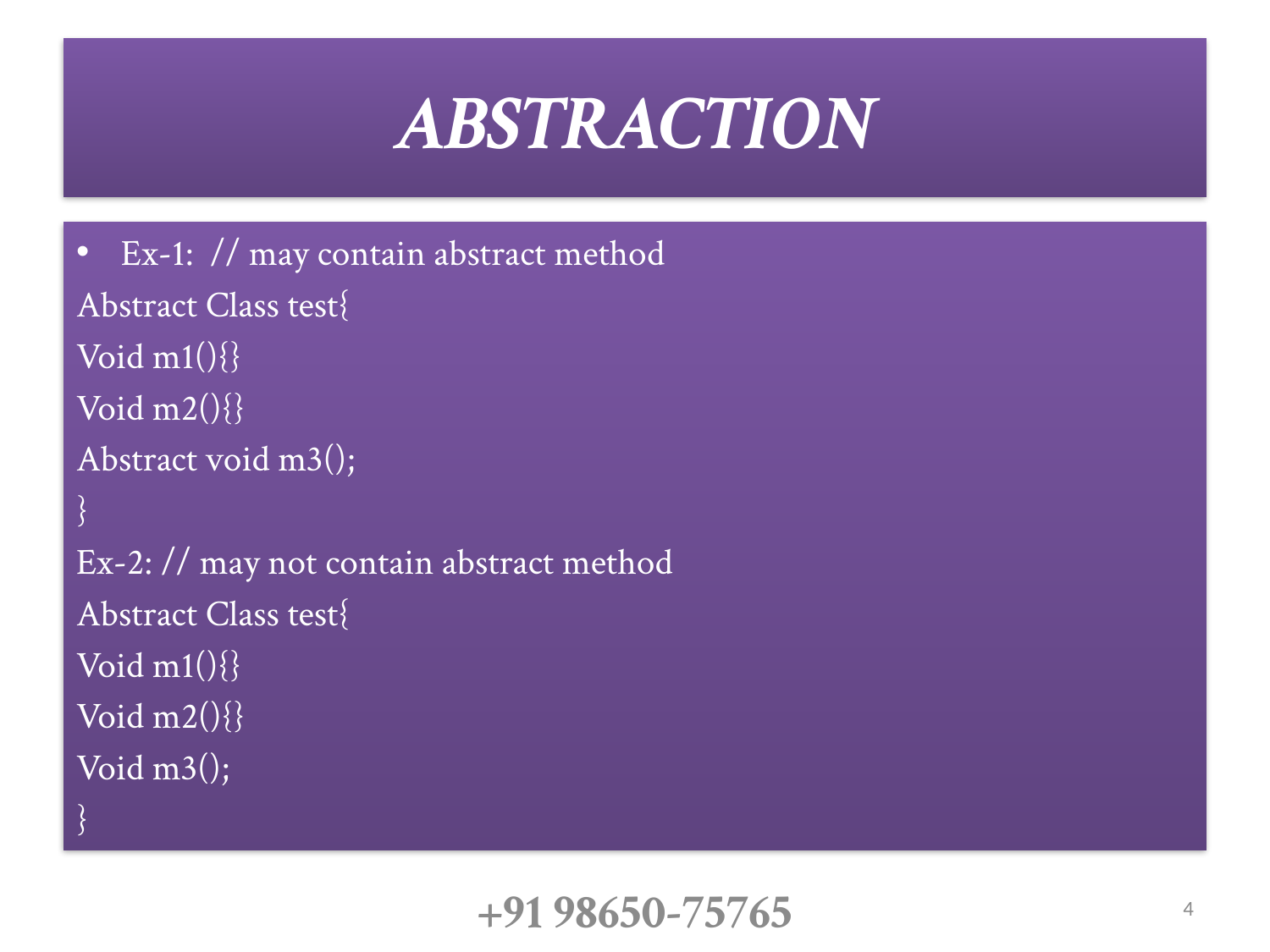

# ABSTRACTION
Ex-1:  // may contain abstract method
Abstract Class test{
Void m1(){}
Void m2(){}
Abstract void m3();
}
Ex-2: // may not contain abstract method
Abstract Class test{
Void m1(){}
Void m2(){}
Void m3();
}

+91 98650-75765
4